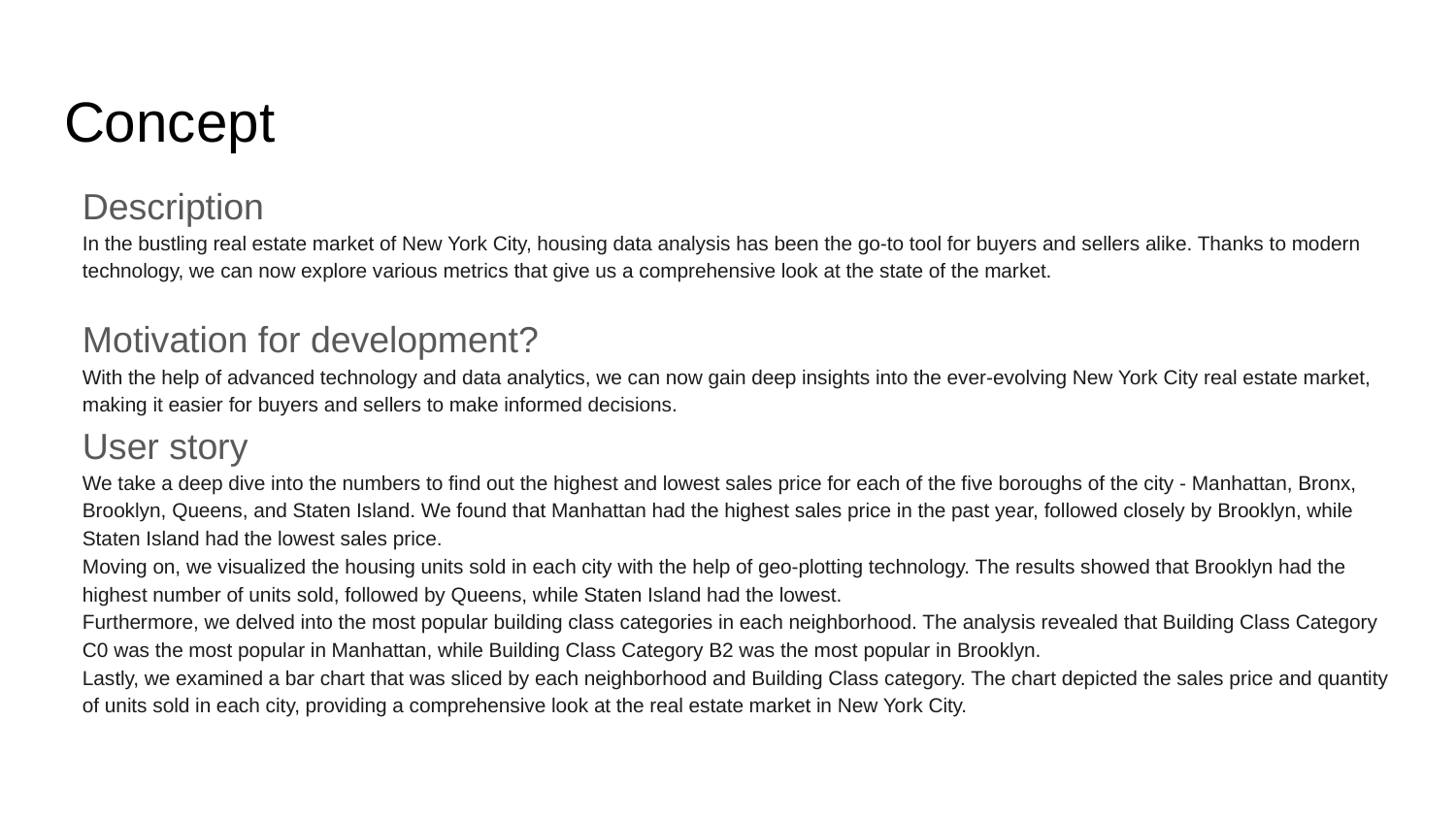

# Concept
Description
In the bustling real estate market of New York City, housing data analysis has been the go-to tool for buyers and sellers alike. Thanks to modern technology, we can now explore various metrics that give us a comprehensive look at the state of the market.
Motivation for development?
With the help of advanced technology and data analytics, we can now gain deep insights into the ever-evolving New York City real estate market, making it easier for buyers and sellers to make informed decisions.
User story
We take a deep dive into the numbers to find out the highest and lowest sales price for each of the five boroughs of the city - Manhattan, Bronx, Brooklyn, Queens, and Staten Island. We found that Manhattan had the highest sales price in the past year, followed closely by Brooklyn, while Staten Island had the lowest sales price.
Moving on, we visualized the housing units sold in each city with the help of geo-plotting technology. The results showed that Brooklyn had the highest number of units sold, followed by Queens, while Staten Island had the lowest.
Furthermore, we delved into the most popular building class categories in each neighborhood. The analysis revealed that Building Class Category C0 was the most popular in Manhattan, while Building Class Category B2 was the most popular in Brooklyn.
Lastly, we examined a bar chart that was sliced by each neighborhood and Building Class category. The chart depicted the sales price and quantity of units sold in each city, providing a comprehensive look at the real estate market in New York City.